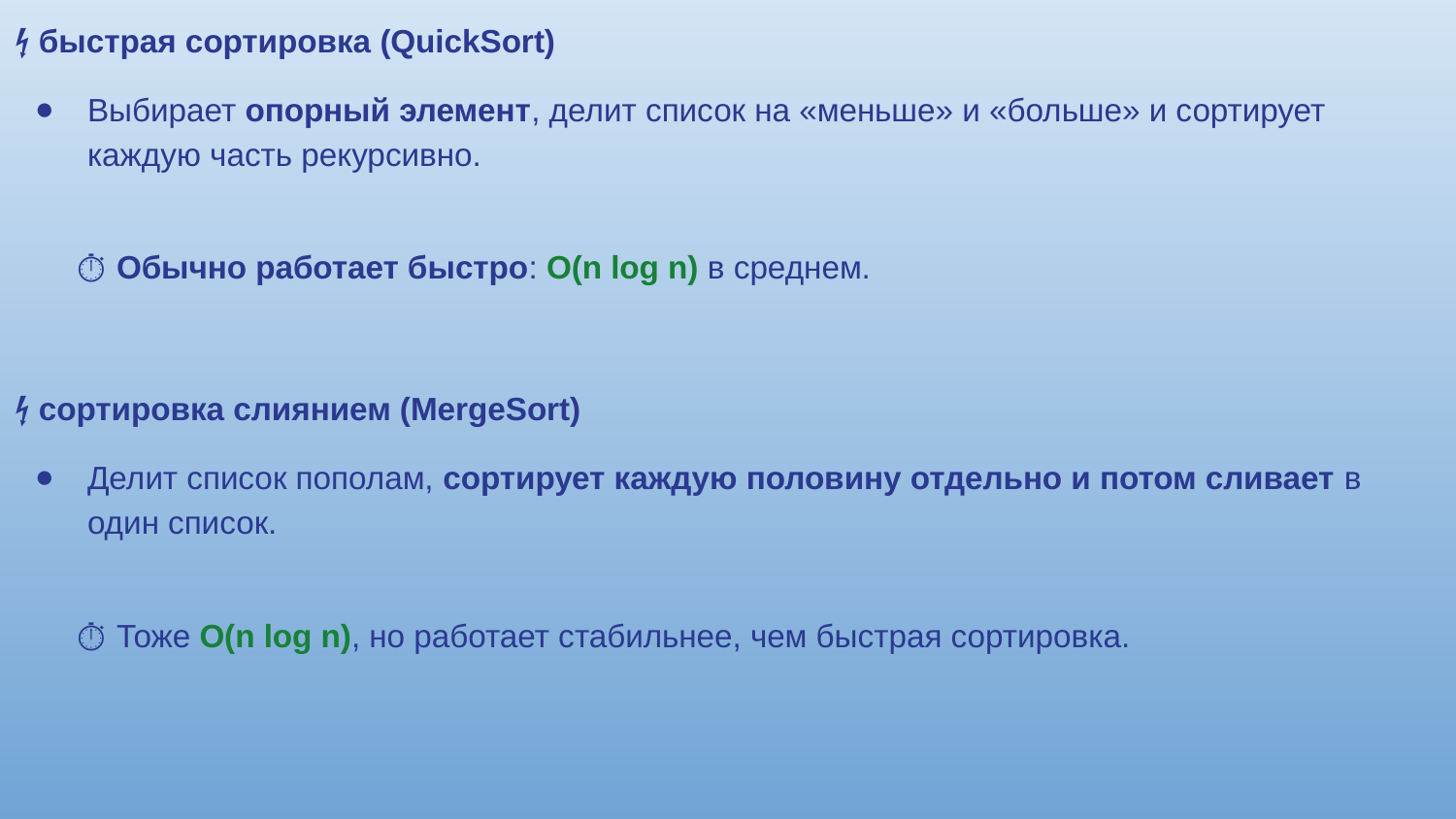

⚡ быстрая сортировка (QuickSort)
Выбирает опорный элемент, делит список на «меньше» и «больше» и сортирует каждую часть рекурсивно.
⏱ Обычно работает быстро: O(n log n) в среднем.

⚡ сортировка слиянием (MergeSort)
Делит список пополам, сортирует каждую половину отдельно и потом сливает в один список.
⏱ Тоже O(n log n), но работает стабильнее, чем быстрая сортировка.